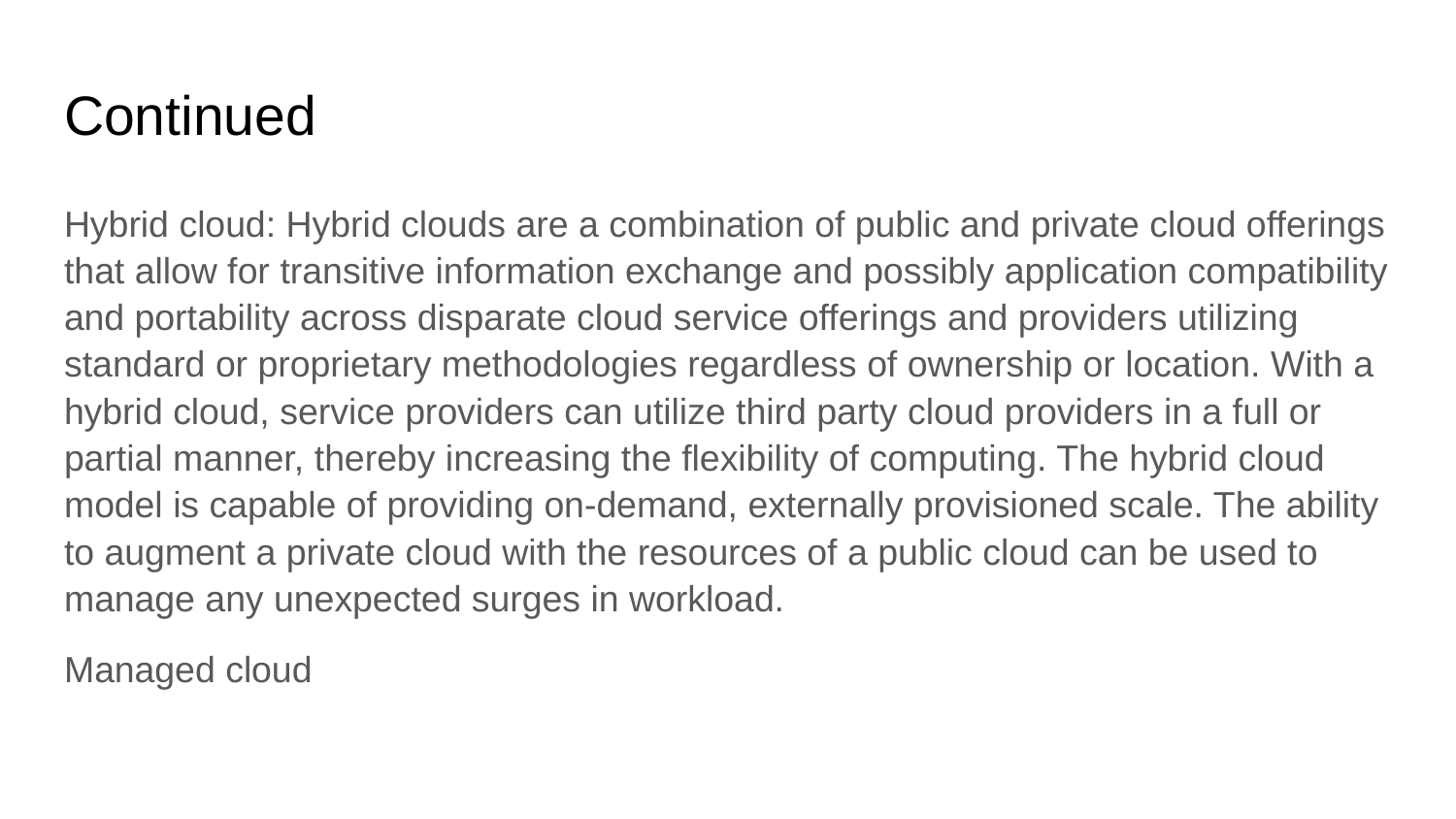

# Continued
Hybrid cloud: Hybrid clouds are a combination of public and private cloud offerings that allow for transitive information exchange and possibly application compatibility and portability across disparate cloud service offerings and providers utilizing standard or proprietary methodologies regardless of ownership or location. With a hybrid cloud, service providers can utilize third party cloud providers in a full or partial manner, thereby increasing the flexibility of computing. The hybrid cloud model is capable of providing on-demand, externally provisioned scale. The ability to augment a private cloud with the resources of a public cloud can be used to manage any unexpected surges in workload.
Managed cloud